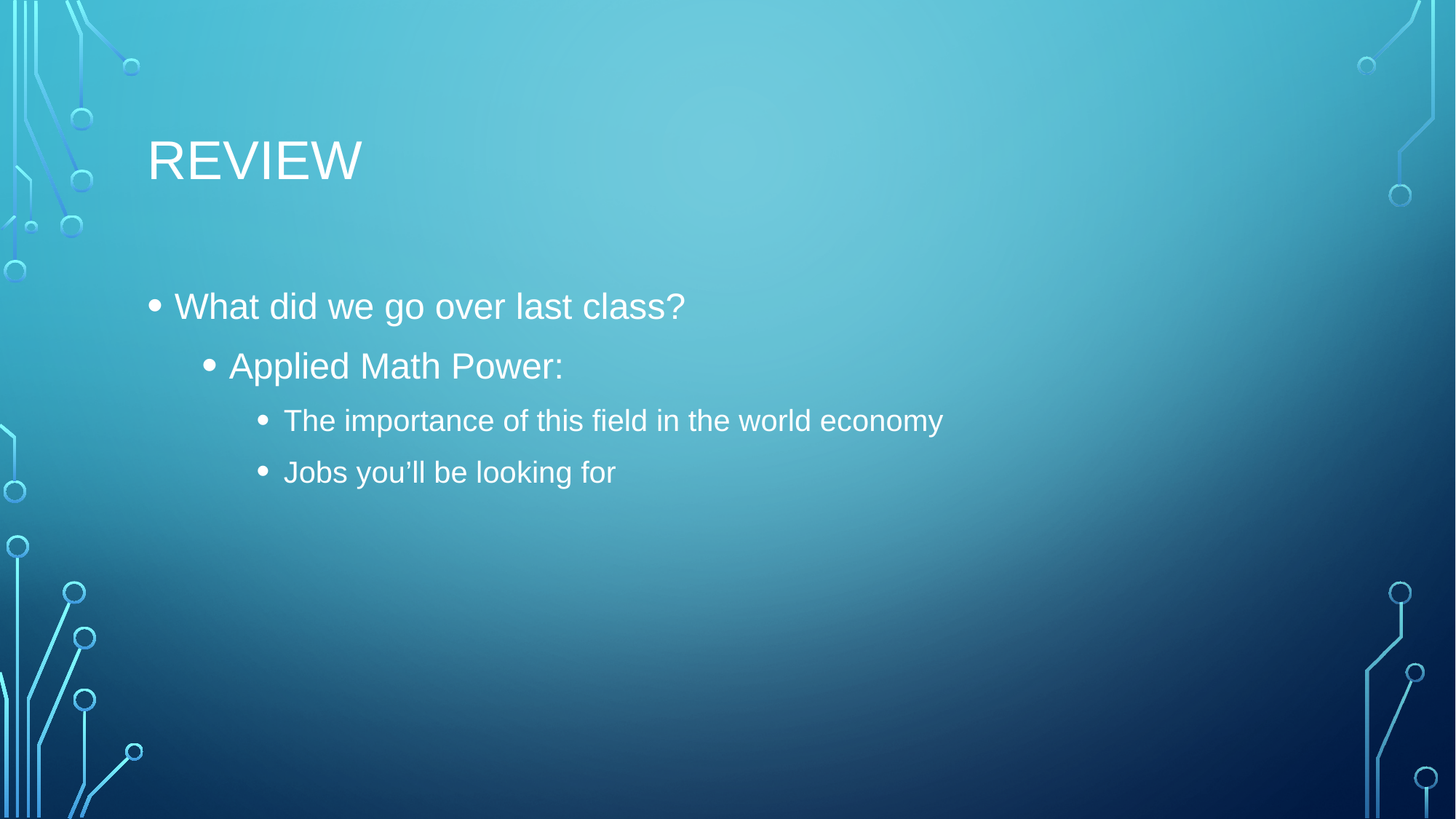

# Review
What did we go over last class?
Applied Math Power:
The importance of this field in the world economy
Jobs you’ll be looking for